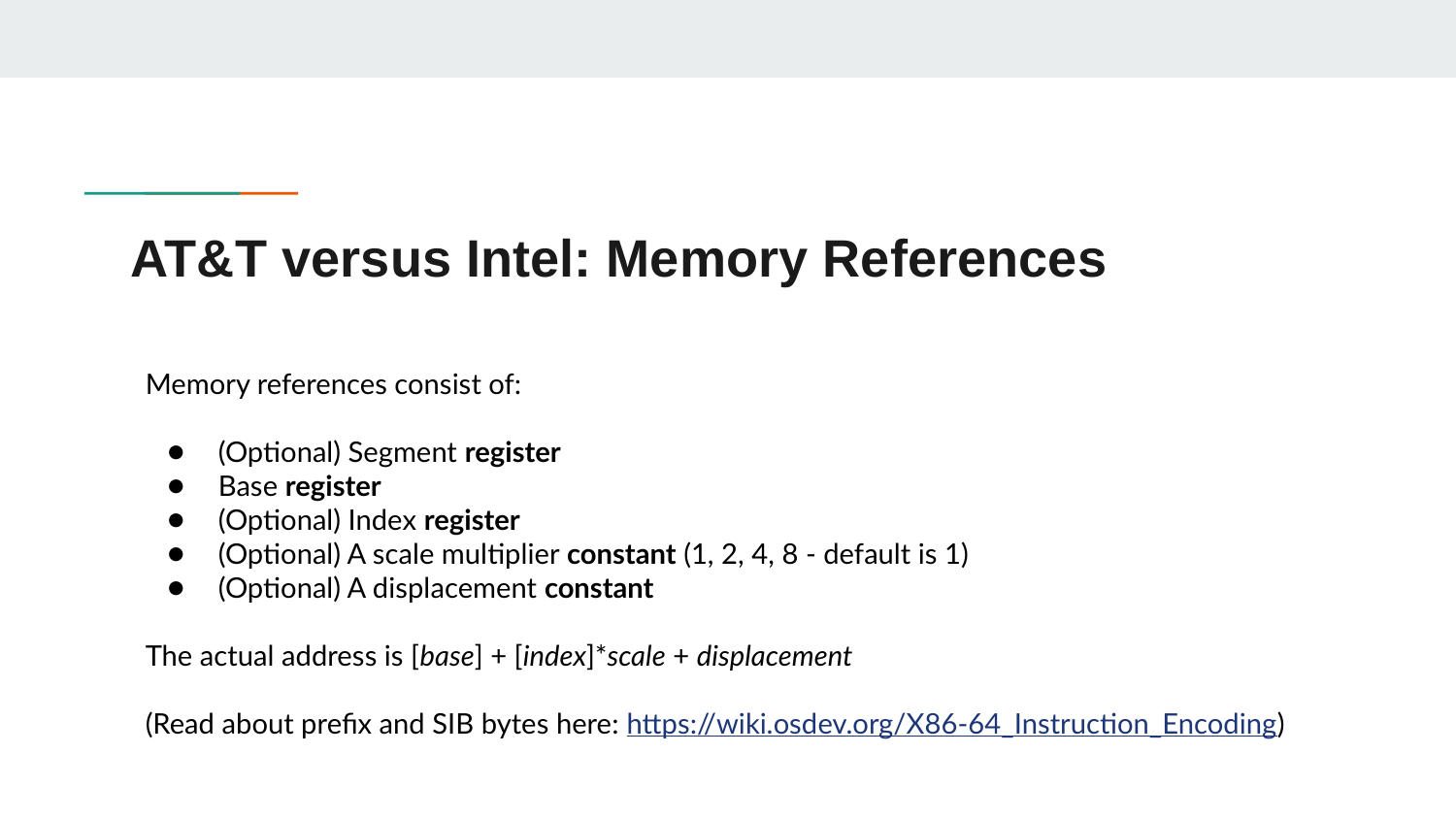

# AT&T versus Intel: Memory References
Memory references consist of:

(Optional) Segment register
Base register
(Optional) Index register
(Optional) A scale multiplier constant (1, 2, 4, 8 - default is 1)
(Optional) A displacement constant

The actual address is [base] + [index]*scale + displacement

(Read about prefix and SIB bytes here: https://wiki.osdev.org/X86-64_Instruction_Encoding)